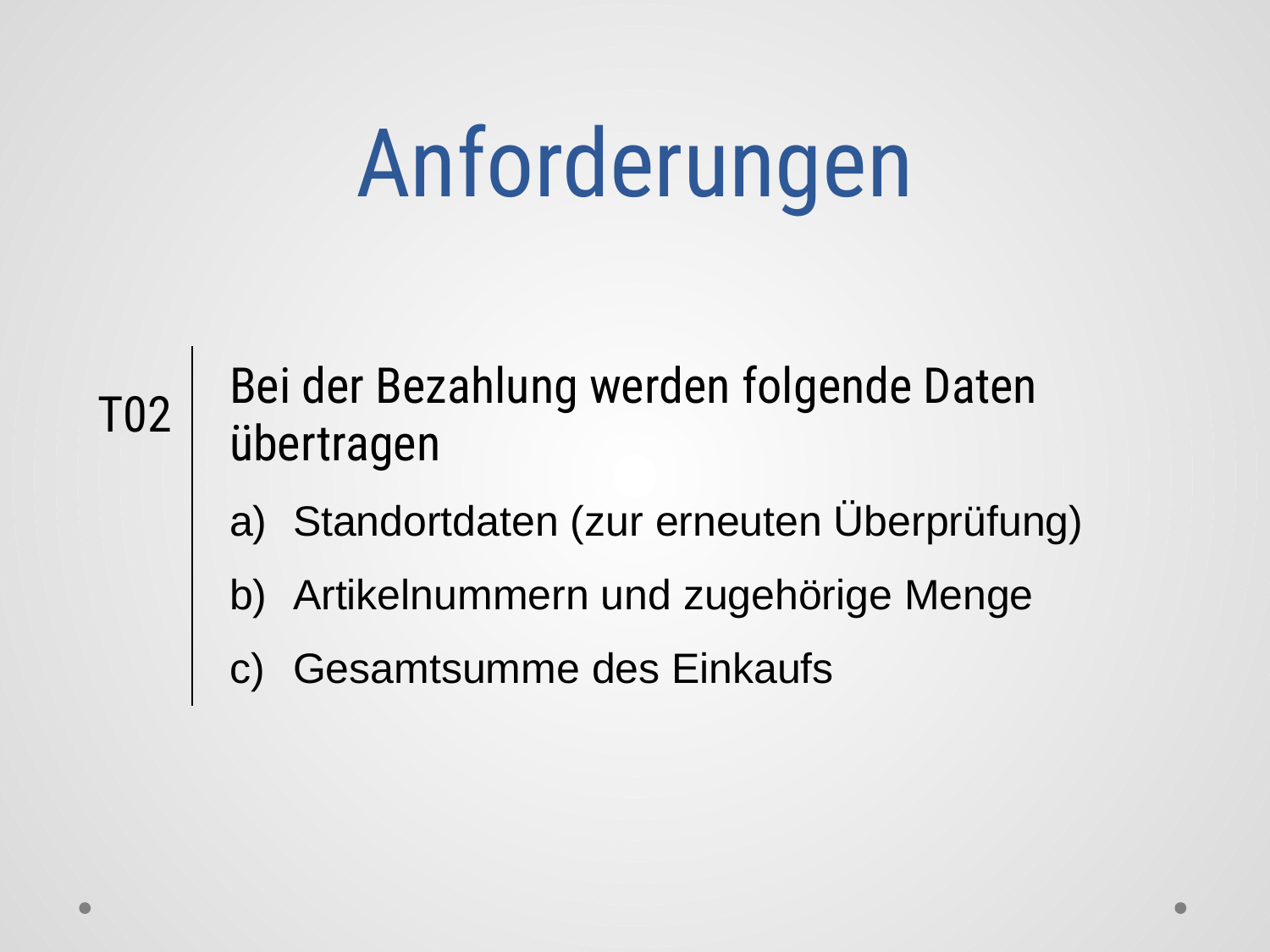

# Anforderungen
| T02 | Bei der Bezahlung werden folgende Daten übertragen |
| --- | --- |
|  | Standortdaten (zur erneuten Überprüfung) |
|  | Artikelnummern und zugehörige Menge |
|  | Gesamtsumme des Einkaufs |